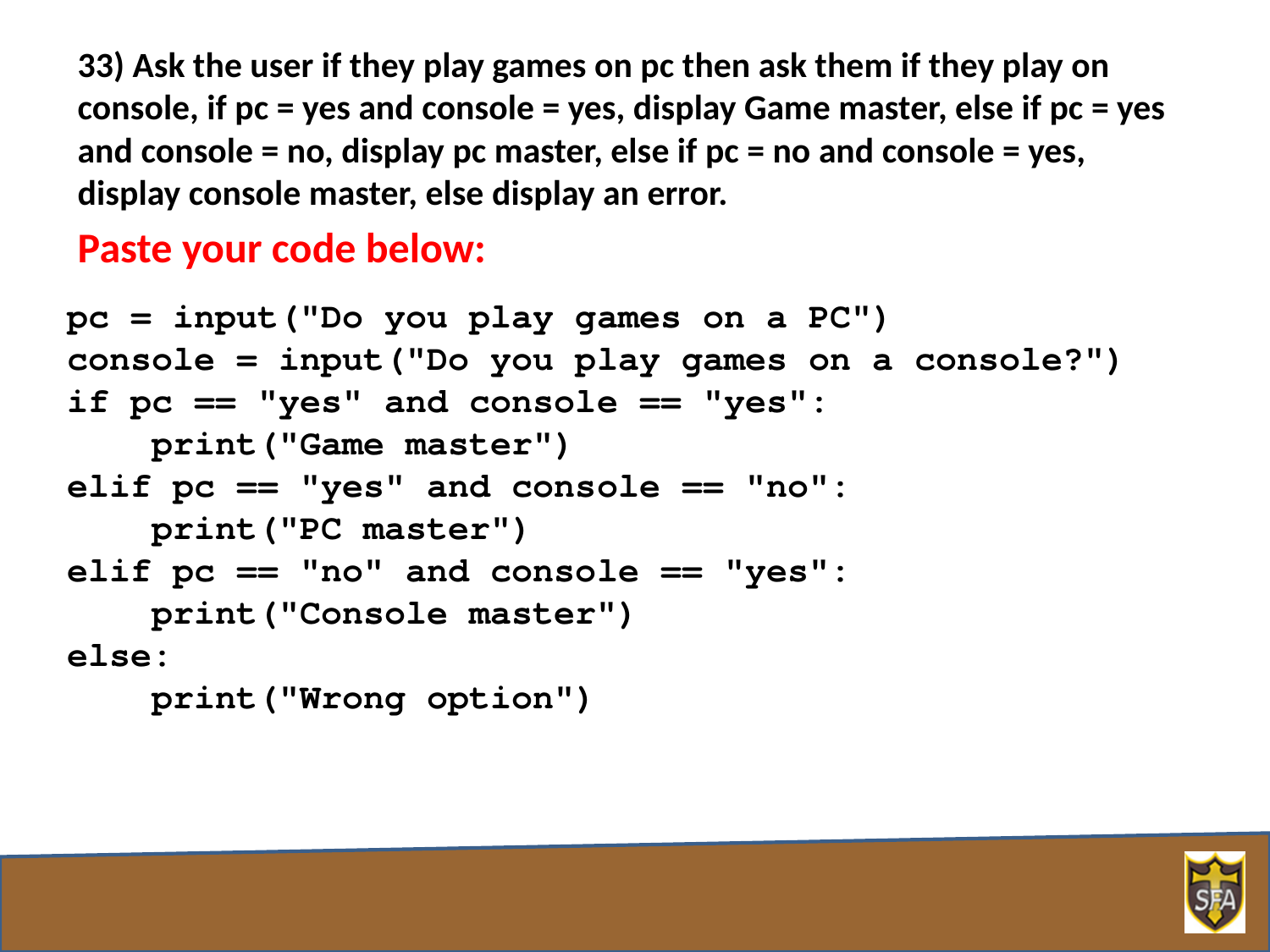

33) Ask the user if they play games on pc then ask them if they play on console, if pc = yes and console = yes, display Game master, else if pc = yes and console = no, display pc master, else if pc = no and console = yes, display console master, else display an error.
Paste your code below:

pc = input("Do you play games on a PC")
console = input("Do you play games on a console?")
if pc == "yes" and console == "yes":
    print("Game master")
elif pc == "yes" and console == "no":
    print("PC master")
elif pc == "no" and console == "yes":
    print("Console master")
else:
    print("Wrong option")